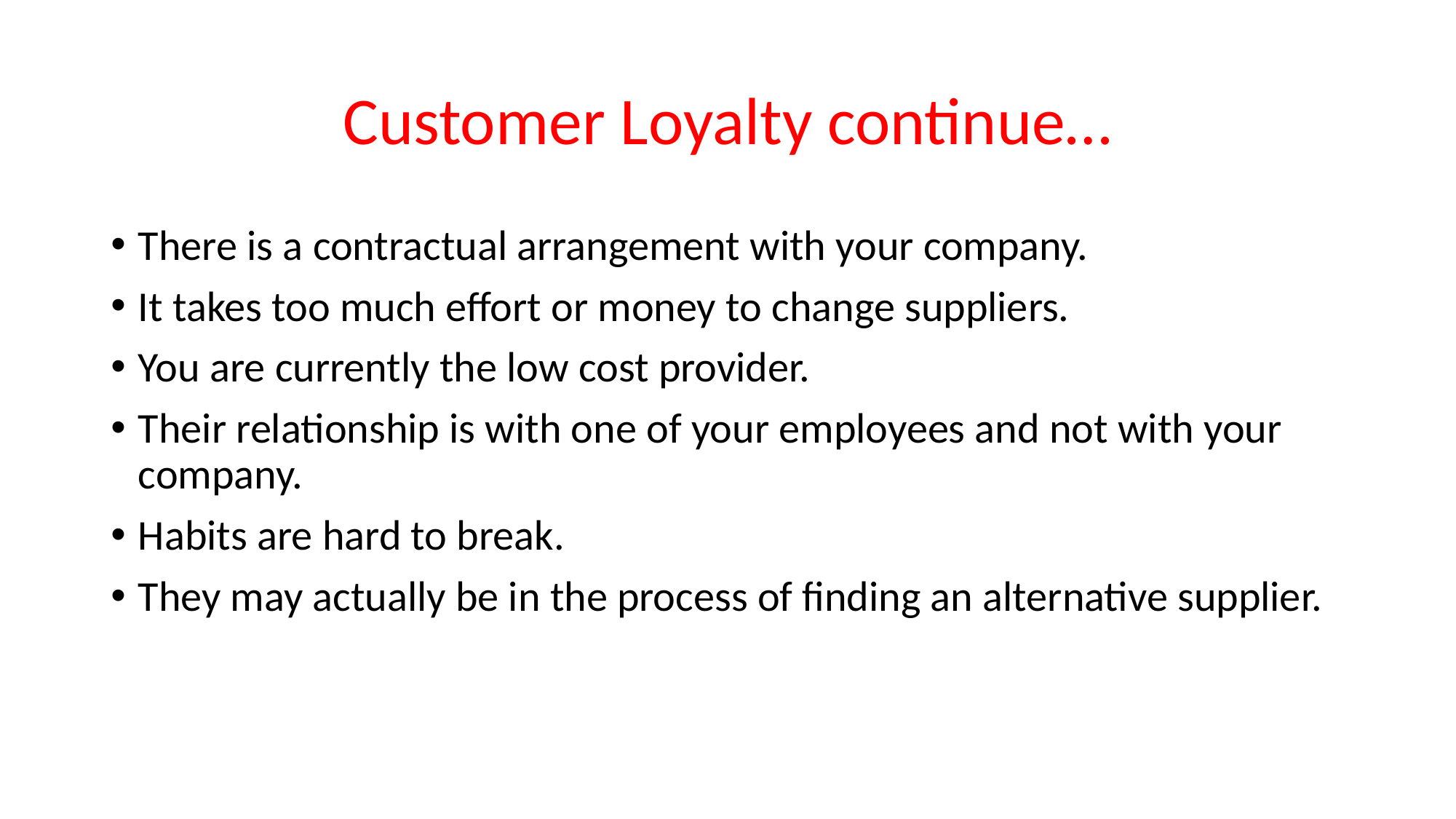

# Customer Loyalty continue…
There is a contractual arrangement with your company.
It takes too much effort or money to change suppliers.
You are currently the low cost provider.
Their relationship is with one of your employees and not with your company.
Habits are hard to break.
They may actually be in the process of finding an alternative supplier.